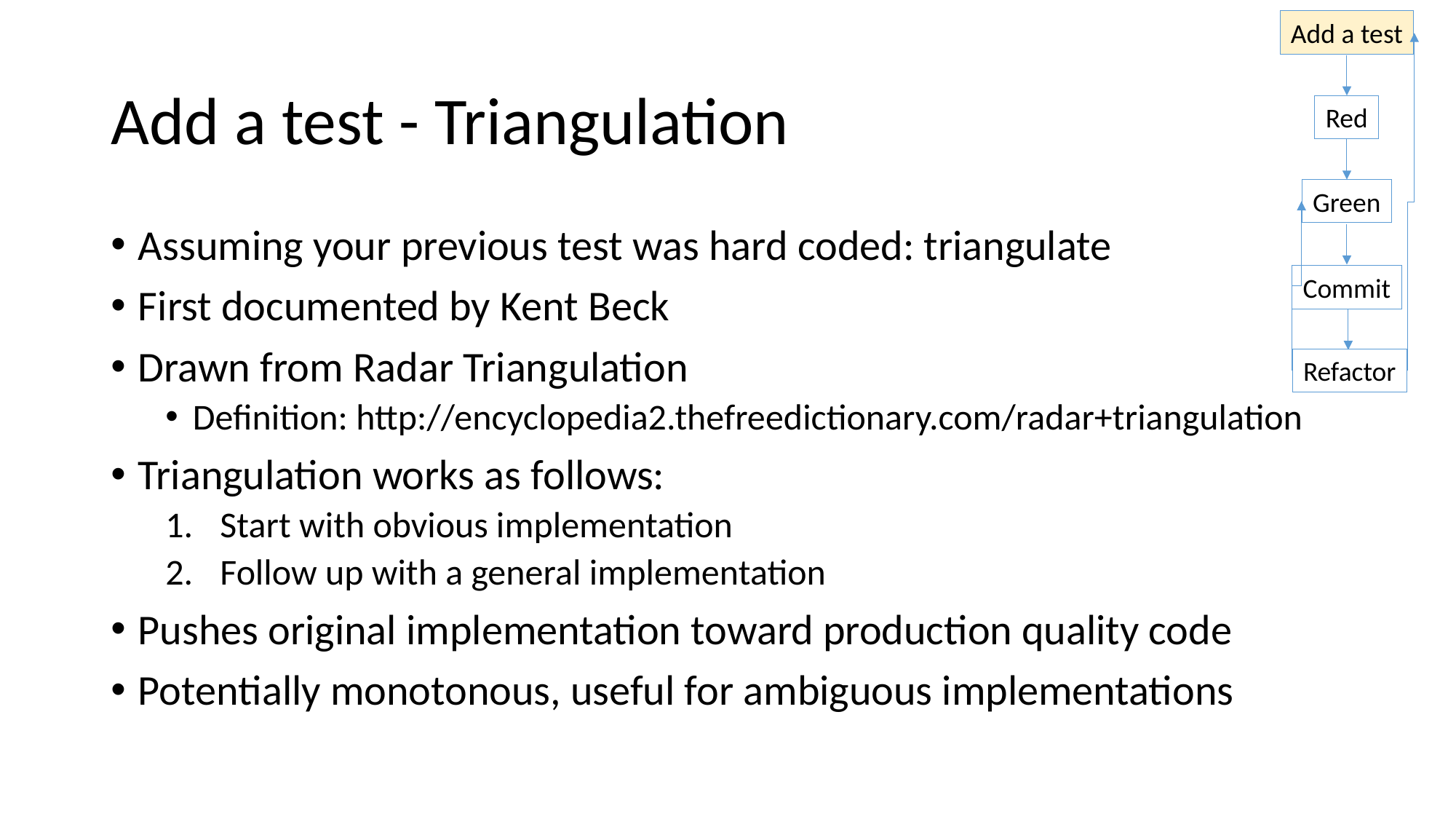

Add a test
# Add a test - Triangulation
Red
Green
Assuming your previous test was hard coded: triangulate
First documented by Kent Beck
Drawn from Radar Triangulation
Definition: http://encyclopedia2.thefreedictionary.com/radar+triangulation
Triangulation works as follows:
Start with obvious implementation
Follow up with a general implementation
Pushes original implementation toward production quality code
Potentially monotonous, useful for ambiguous implementations
Commit
Refactor